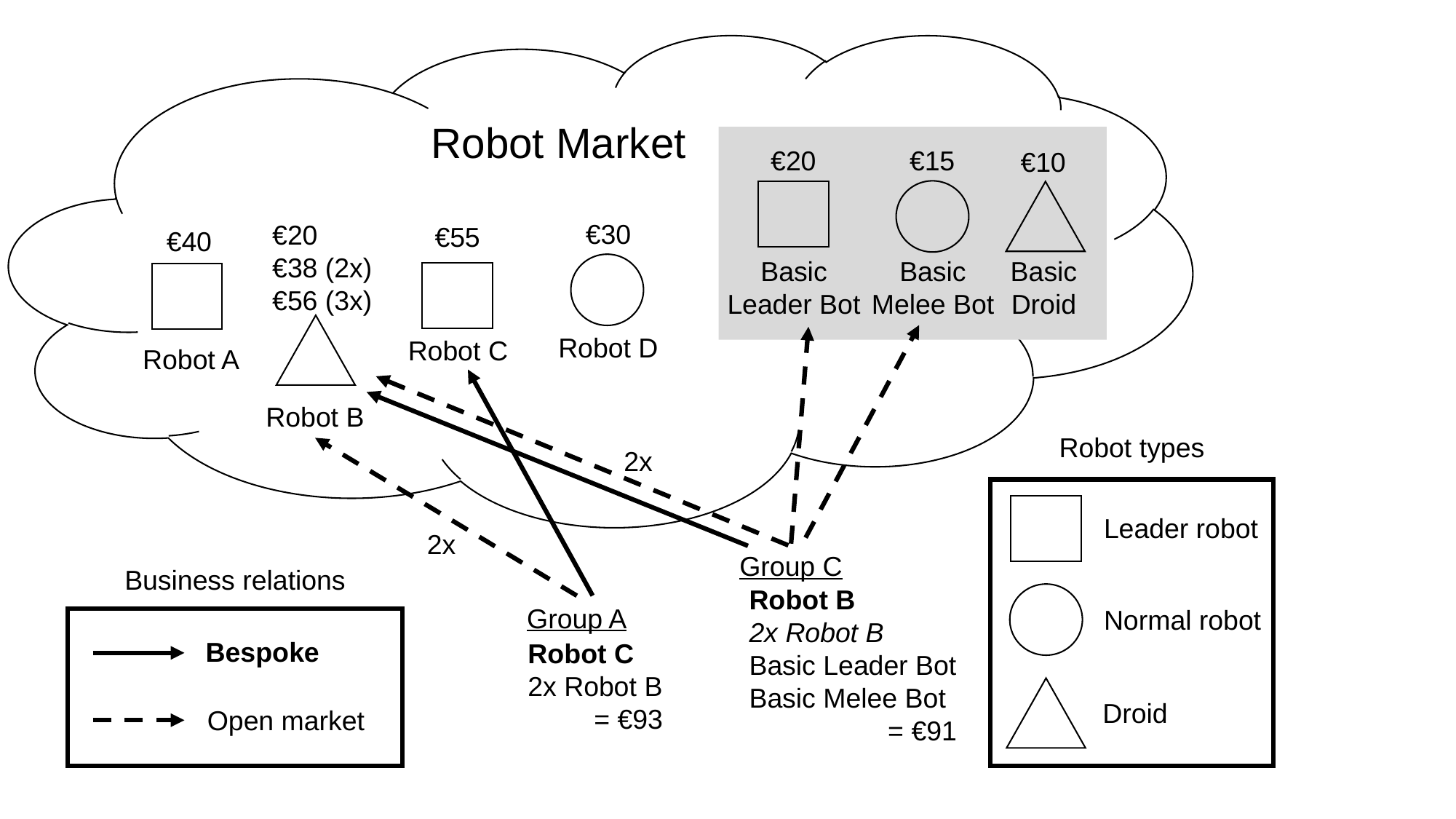

Robot Market

€20
€15
€10

€30
€20
€38 (2x)
€56 (3x)
€55
€40
Basic
Droid
Basic
Leader Bot
Basic
Melee Bot

Robot D
Robot C
Robot A
Robot B
Robot types
2x

Leader robot
2x
Group C
Business relations
Robot B
2x Robot B
Basic Leader Bot
Basic Melee Bot
= €91

Group A
Normal robot

Bespoke
Robot C
2x Robot B
= €93

Droid
Open market